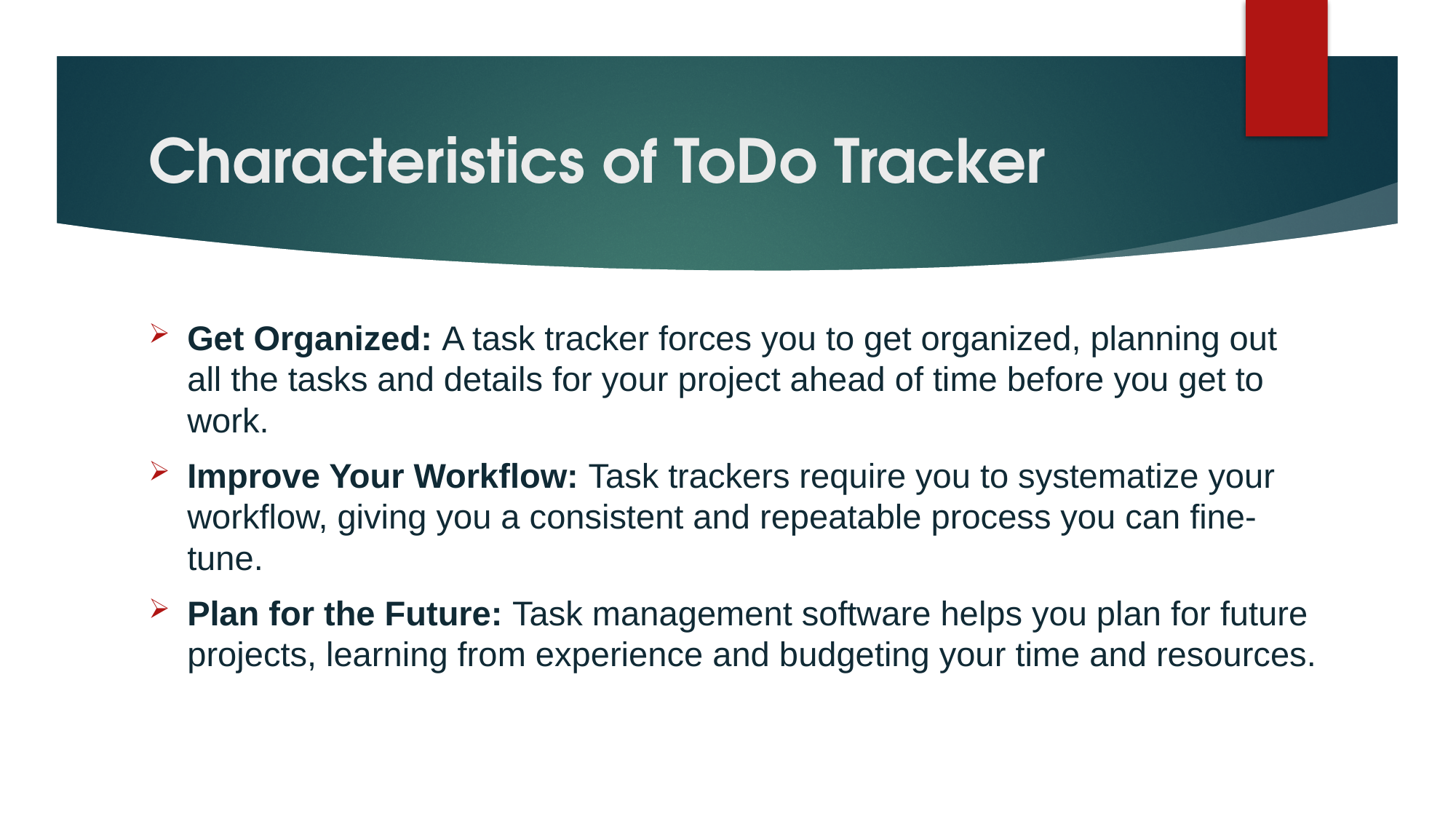

# Characteristics of ToDo Tracker
Get Organized: A task tracker forces you to get organized, planning out all the tasks and details for your project ahead of time before you get to work.
Improve Your Workflow: Task trackers require you to systematize your workflow, giving you a consistent and repeatable process you can fine-tune.
Plan for the Future: Task management software helps you plan for future projects, learning from experience and budgeting your time and resources.